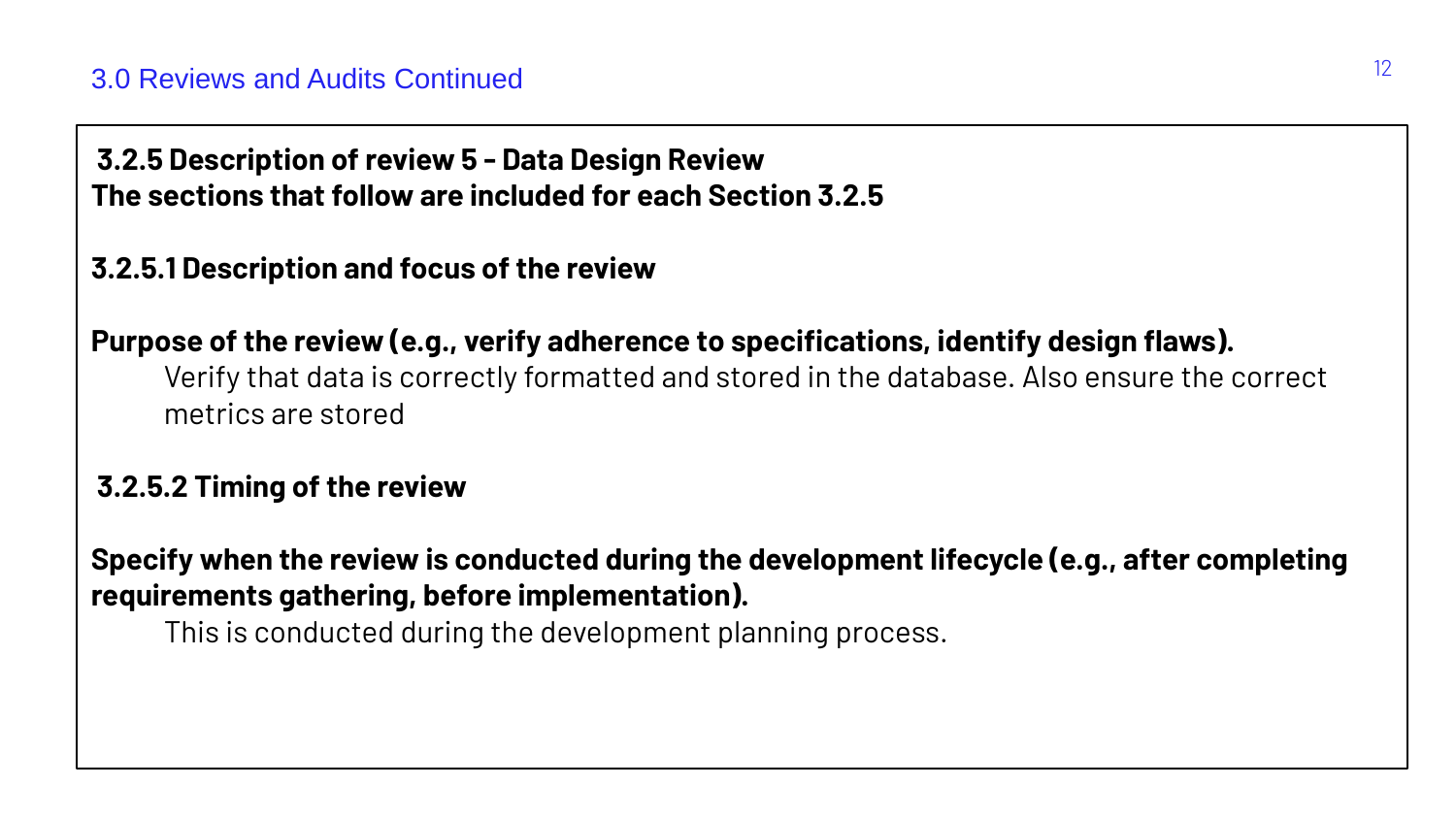

12
3.0 Reviews and Audits Continued

 3.2.5 Description of review 5 - Data Design Review
The sections that follow are included for each Section 3.2.5

3.2.5.1 Description and focus of the review

Purpose of the review (e.g., verify adherence to specifications, identify design flaws).
Verify that data is correctly formatted and stored in the database. Also ensure the correct metrics are stored

 3.2.5.2 Timing of the review

Specify when the review is conducted during the development lifecycle (e.g., after completing requirements gathering, before implementation).
This is conducted during the development planning process.